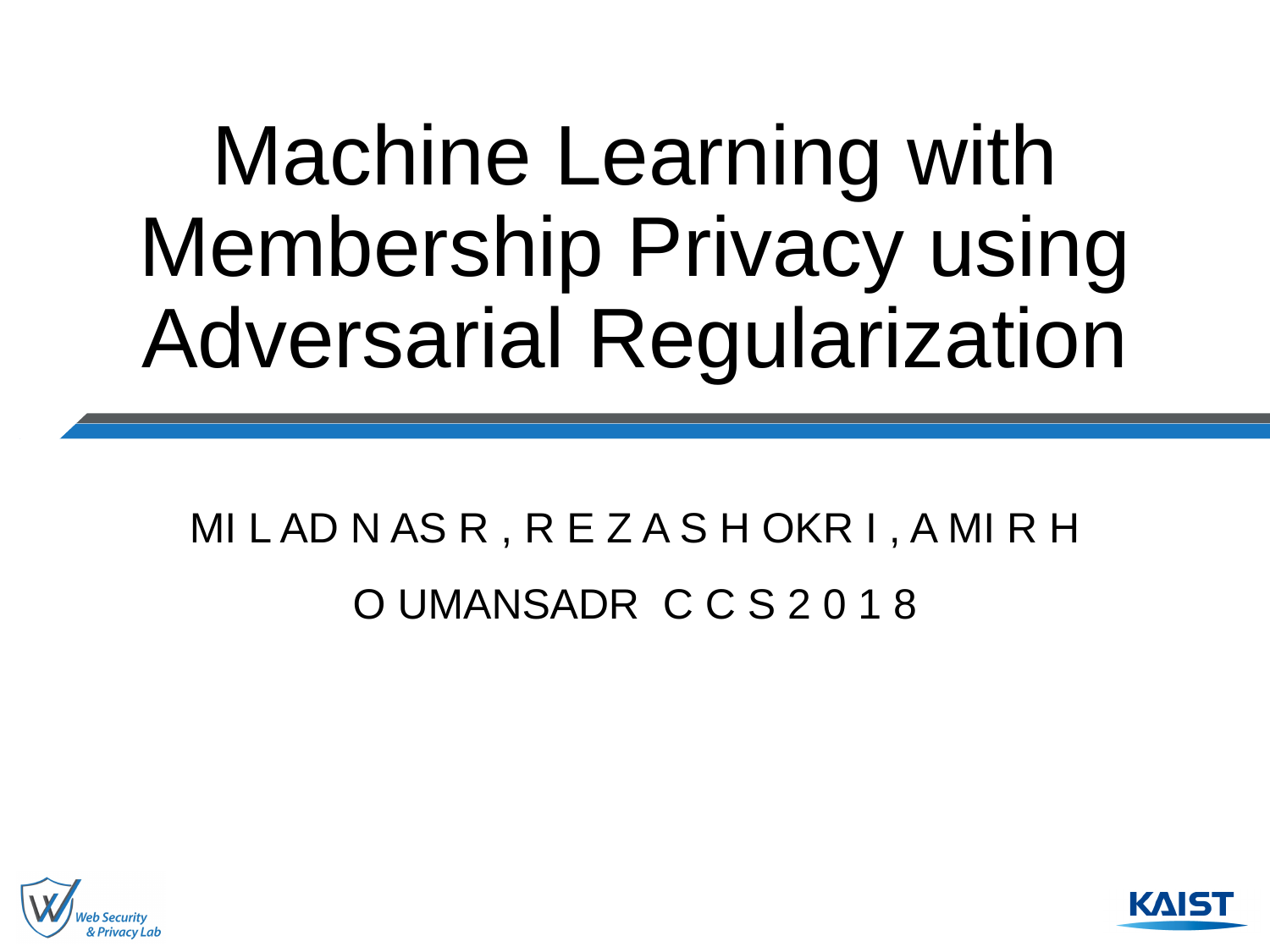

# Machine Learning with Membership Privacy using Adversarial Regularization
MI L AD N AS R , R E Z A S H OKR I , A MI R H O UMANSADR  C C S 2 0 1 8